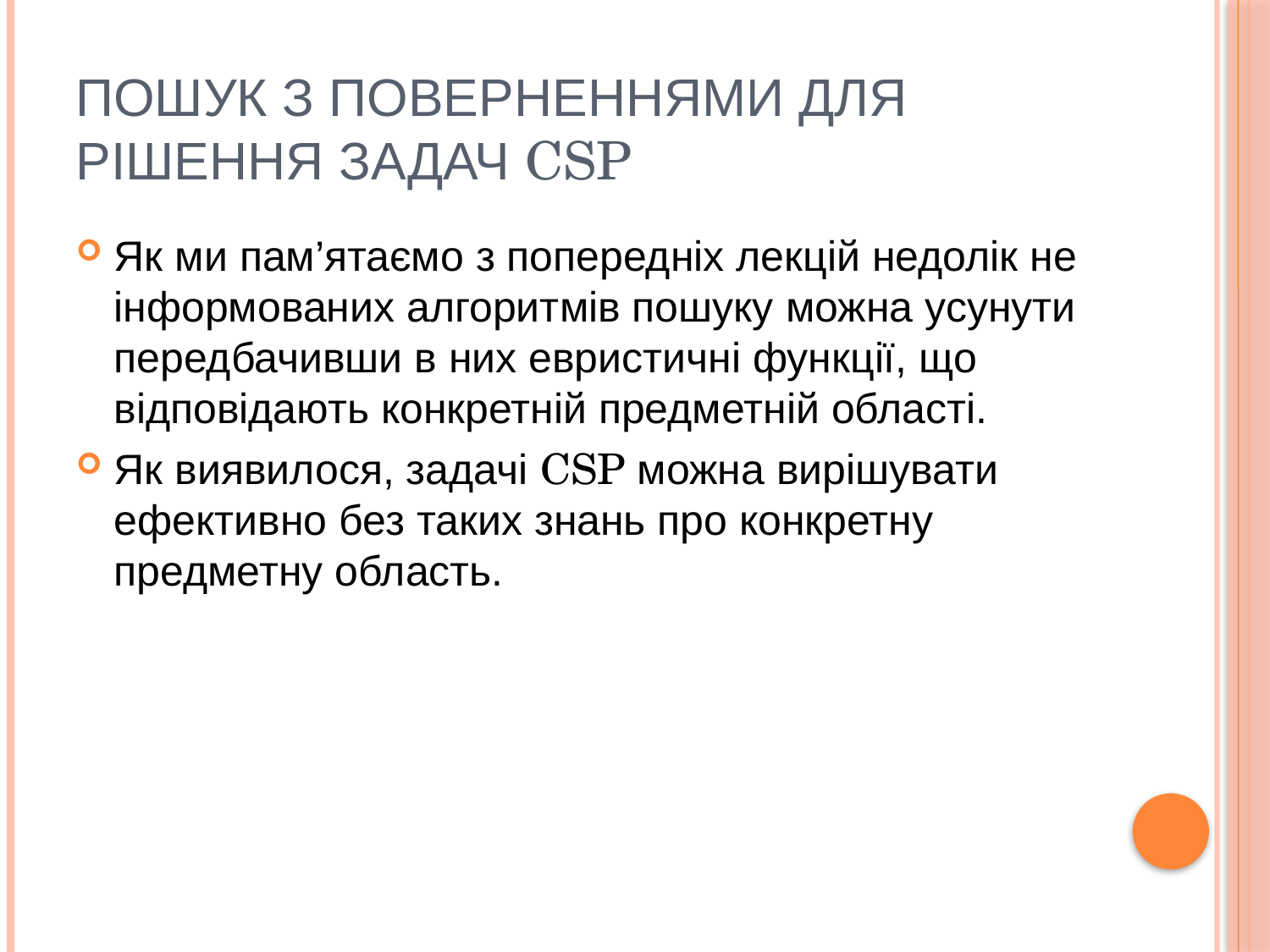

# Пошук з поверненнями для рішення задач CSP
Як ми пам’ятаємо з попередніх лекцій недолік не інформованих алгоритмів пошуку можна усунути передбачивши в них евристичні функції, що відповідають конкретній предметній області.
Як виявилося, задачі CSP можна вирішувати ефективно без таких знань про конкретну предметну область.